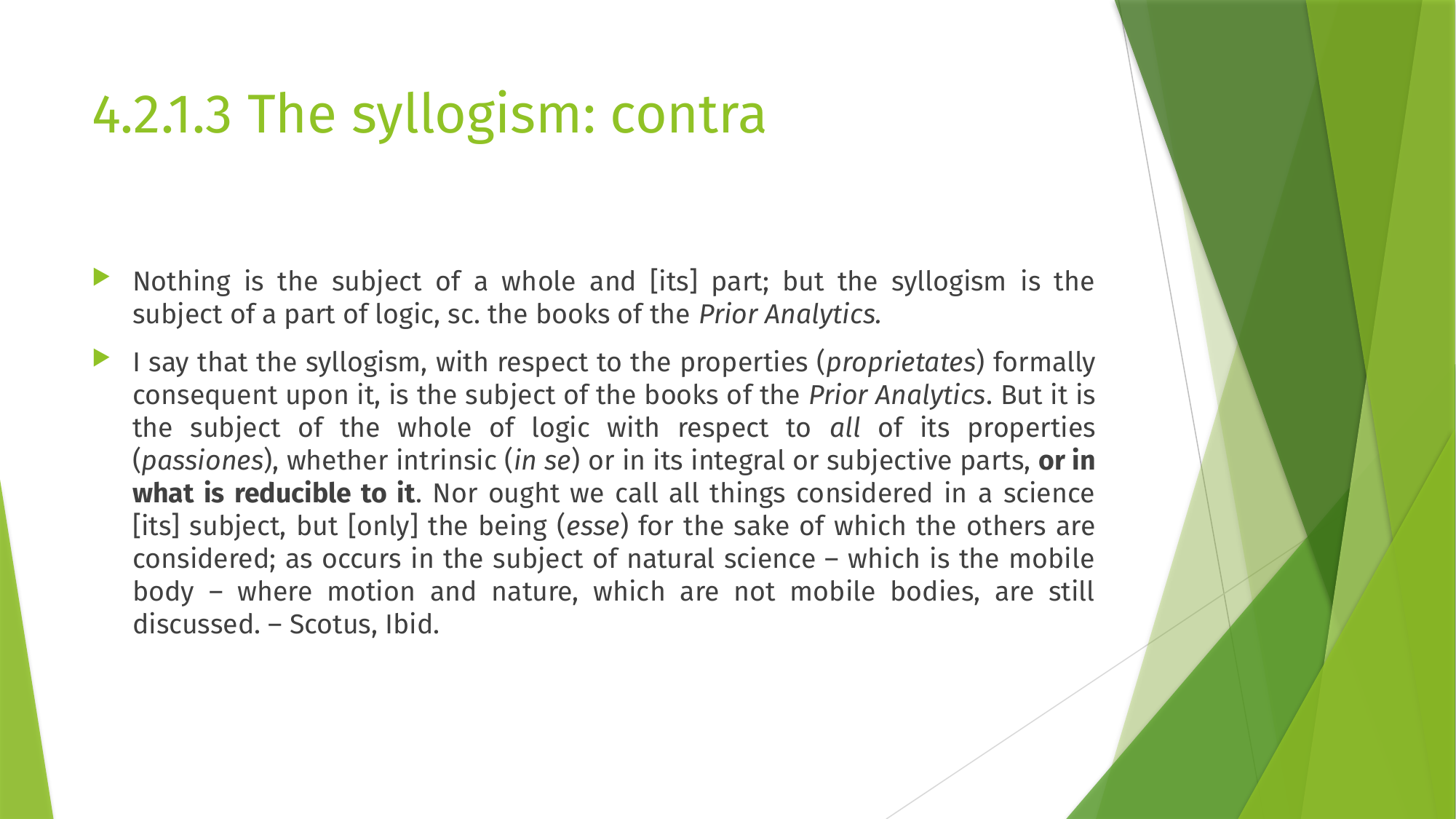

# 4.2.1.3 The syllogism: contra
Nothing is the subject of a whole and [its] part; but the syllogism is the subject of a part of logic, sc. the books of the Prior Analytics.
I say that the syllogism, with respect to the properties (proprietates) formally consequent upon it, is the subject of the books of the Prior Analytics. But it is the subject of the whole of logic with respect to all of its properties (passiones), whether intrinsic (in se) or in its integral or subjective parts, or in what is reducible to it. Nor ought we call all things considered in a science [its] subject, but [only] the being (esse) for the sake of which the others are considered; as occurs in the subject of natural science – which is the mobile body – where motion and nature, which are not mobile bodies, are still discussed. – Scotus, Ibid.